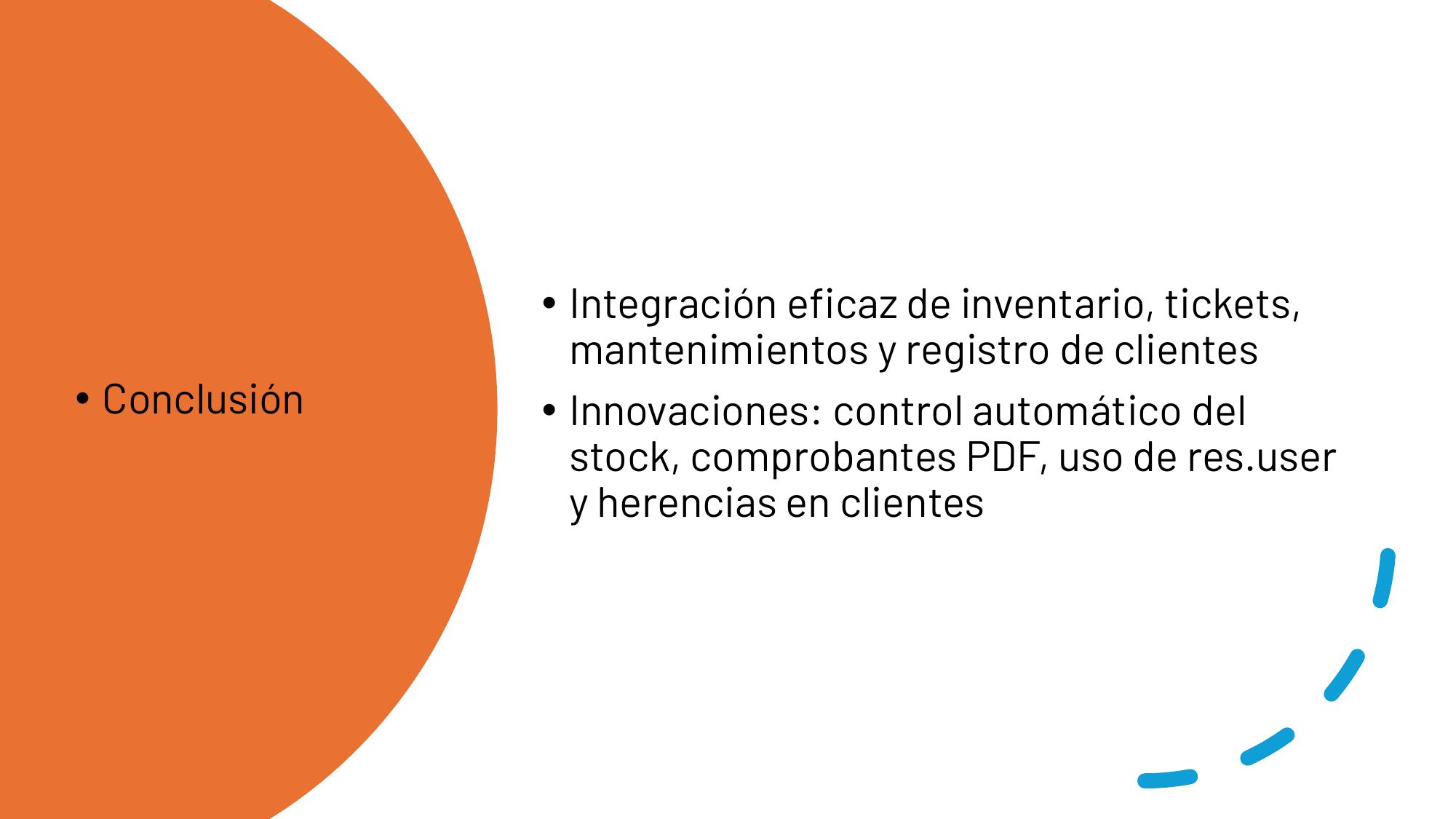

Integración eficaz de inventario, tickets, mantenimientos y registro de clientes
Innovaciones: control automático del stock, comprobantes PDF, uso de res.user y herencias en clientes

Conclusión